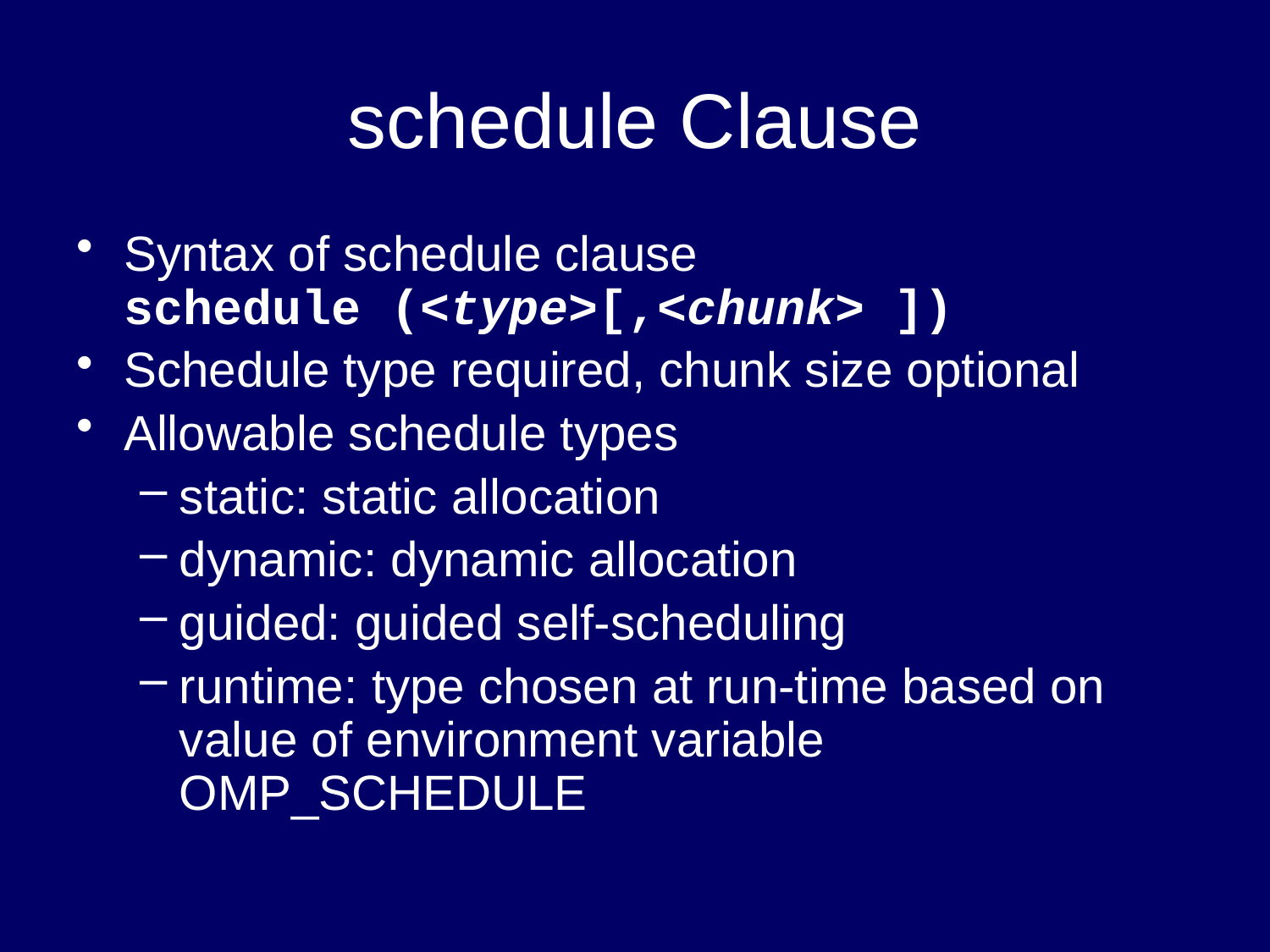

# schedule Clause
Syntax of schedule clause
schedule (<type>[,<chunk> ])
Schedule type required, chunk size optional
Allowable schedule types
static: static allocation
dynamic: dynamic allocation
guided: guided self-scheduling
runtime: type chosen at run-time based on value of environment variable OMP_SCHEDULE